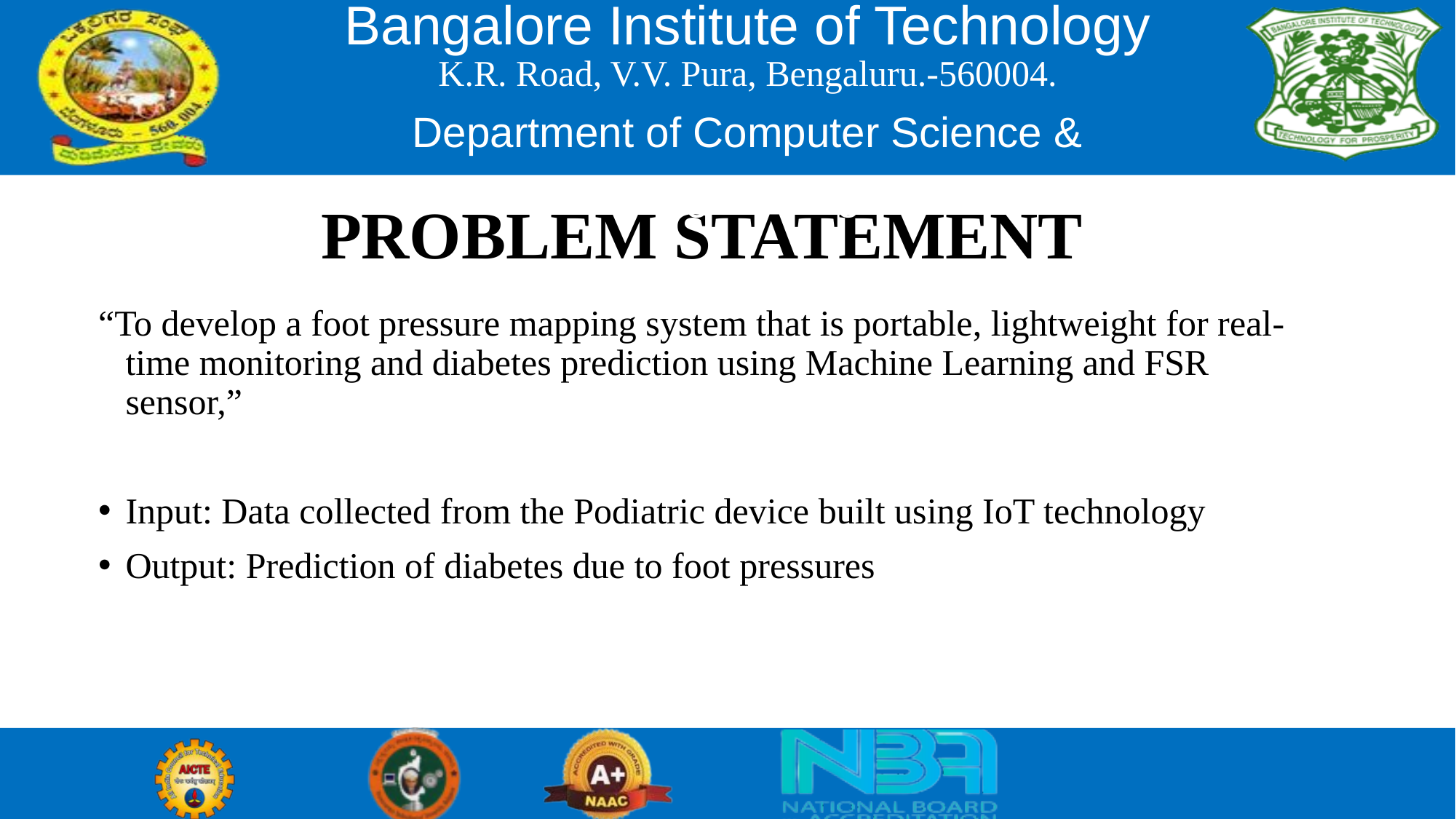

Bangalore Institute of Technology
K.R. Road, V.V. Pura, Bengaluru.-560004.
Department of Computer Science & Engineering

# PROBLEM STATEMENT
“To develop a foot pressure mapping system that is portable, lightweight for real-time monitoring and diabetes prediction using Machine Learning and FSR sensor,”

Input: Data collected from the Podiatric device built using IoT technology
Output: Prediction of diabetes due to foot pressures